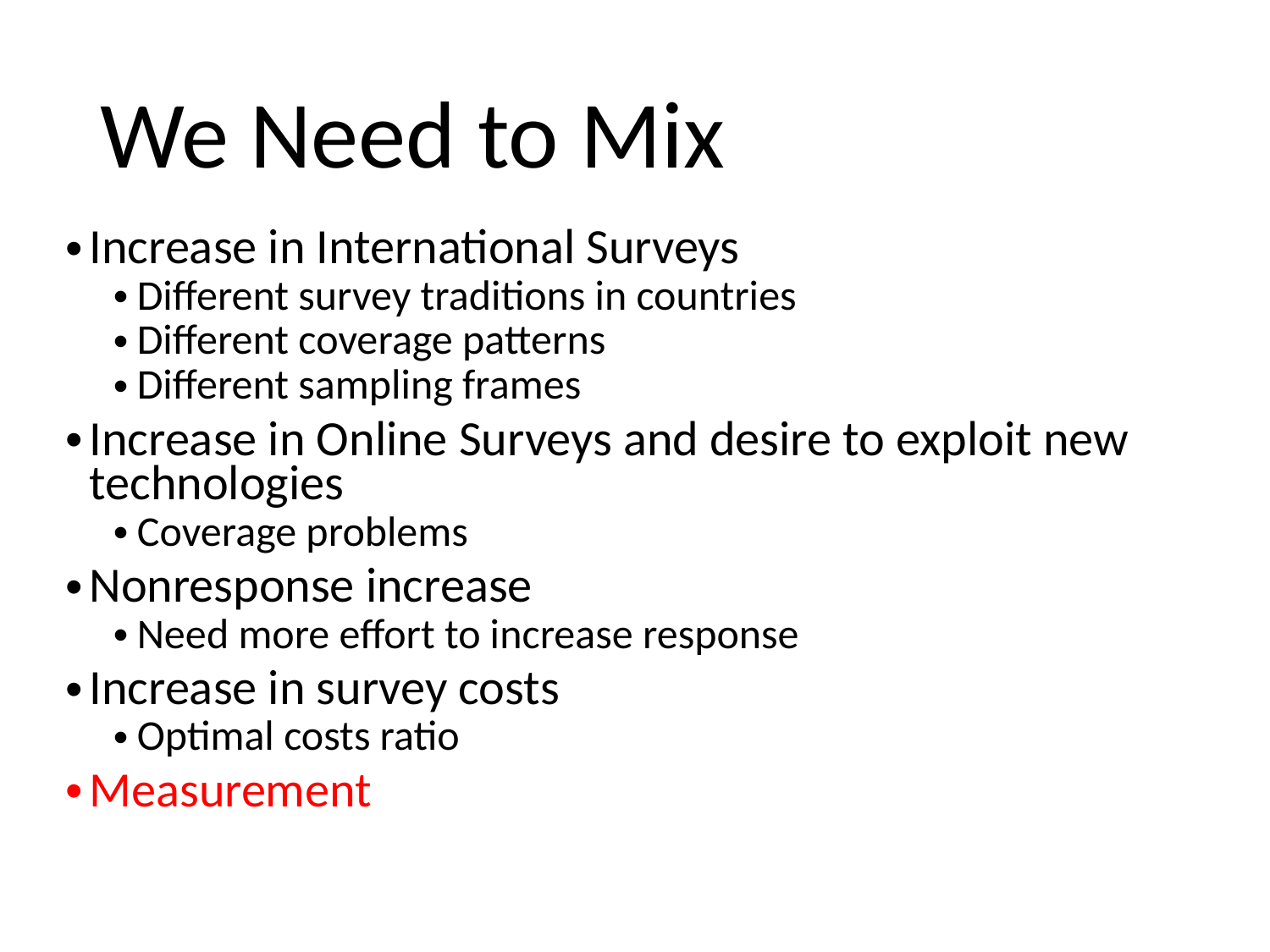

# We Need to Mix
Increase in International Surveys
Different survey traditions in countries
Different coverage patterns
Different sampling frames
Increase in Online Surveys and desire to exploit new technologies
Coverage problems
Nonresponse increase
Need more effort to increase response
Increase in survey costs
Optimal costs ratio
Measurement